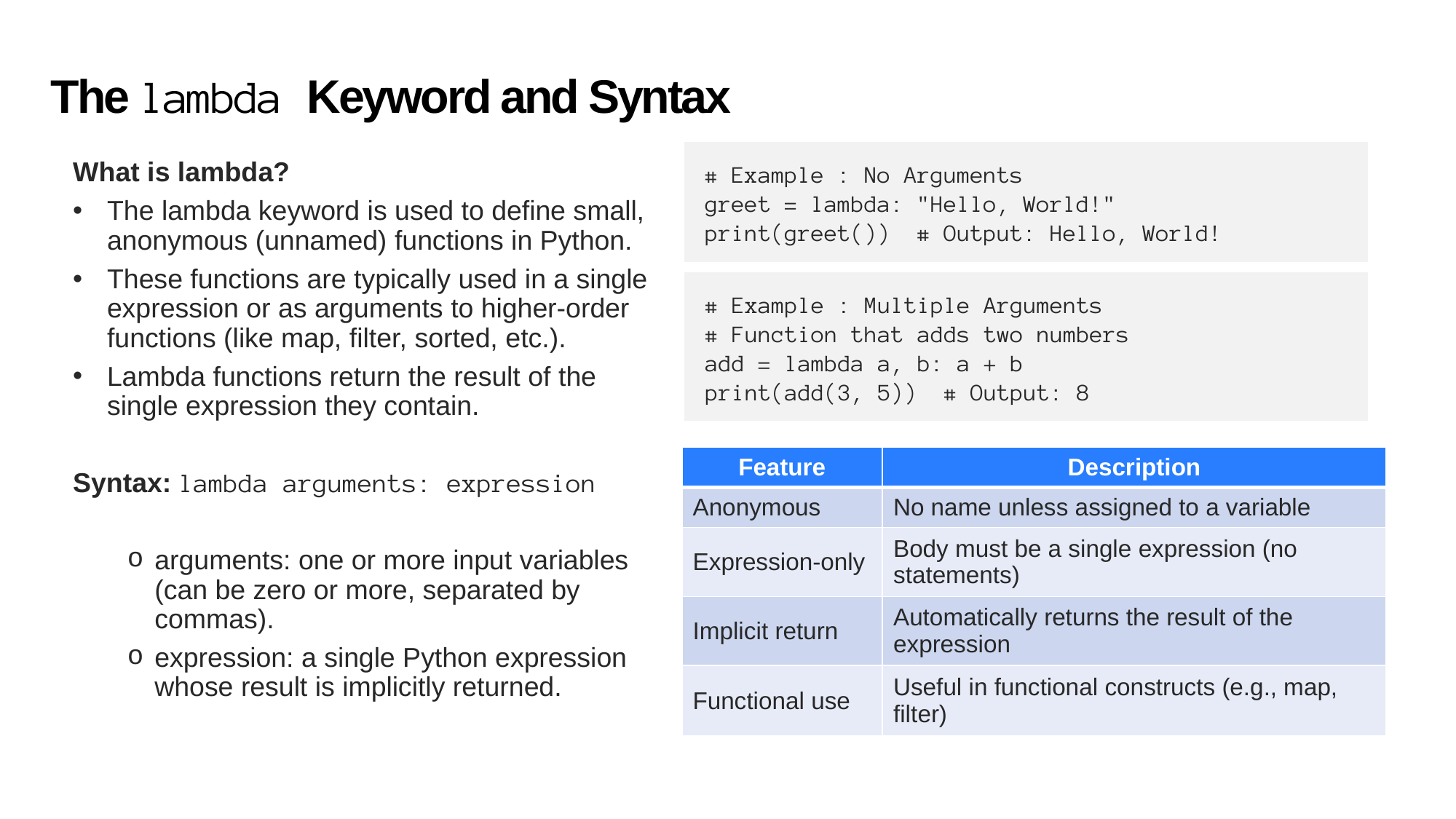

# The lambda Keyword and Syntax
What is lambda?
The lambda keyword is used to define small, anonymous (unnamed) functions in Python.
These functions are typically used in a single expression or as arguments to higher-order functions (like map, filter, sorted, etc.).
Lambda functions return the result of the single expression they contain.

Syntax: lambda arguments: expression

arguments: one or more input variables (can be zero or more, separated by commas).
expression: a single Python expression whose result is implicitly returned.
# Example : No Arguments
greet = lambda: "Hello, World!"
print(greet())  # Output: Hello, World!

# Example : Multiple Arguments
# Function that adds two numbers
add = lambda a, b: a + b
print(add(3, 5))  # Output: 8

| Feature | Description |
| --- | --- |
| Anonymous | No name unless assigned to a variable |
| Expression-only | Body must be a single expression (no statements) |
| Implicit return | Automatically returns the result of the expression |
| Functional use | Useful in functional constructs (e.g., map, filter) |